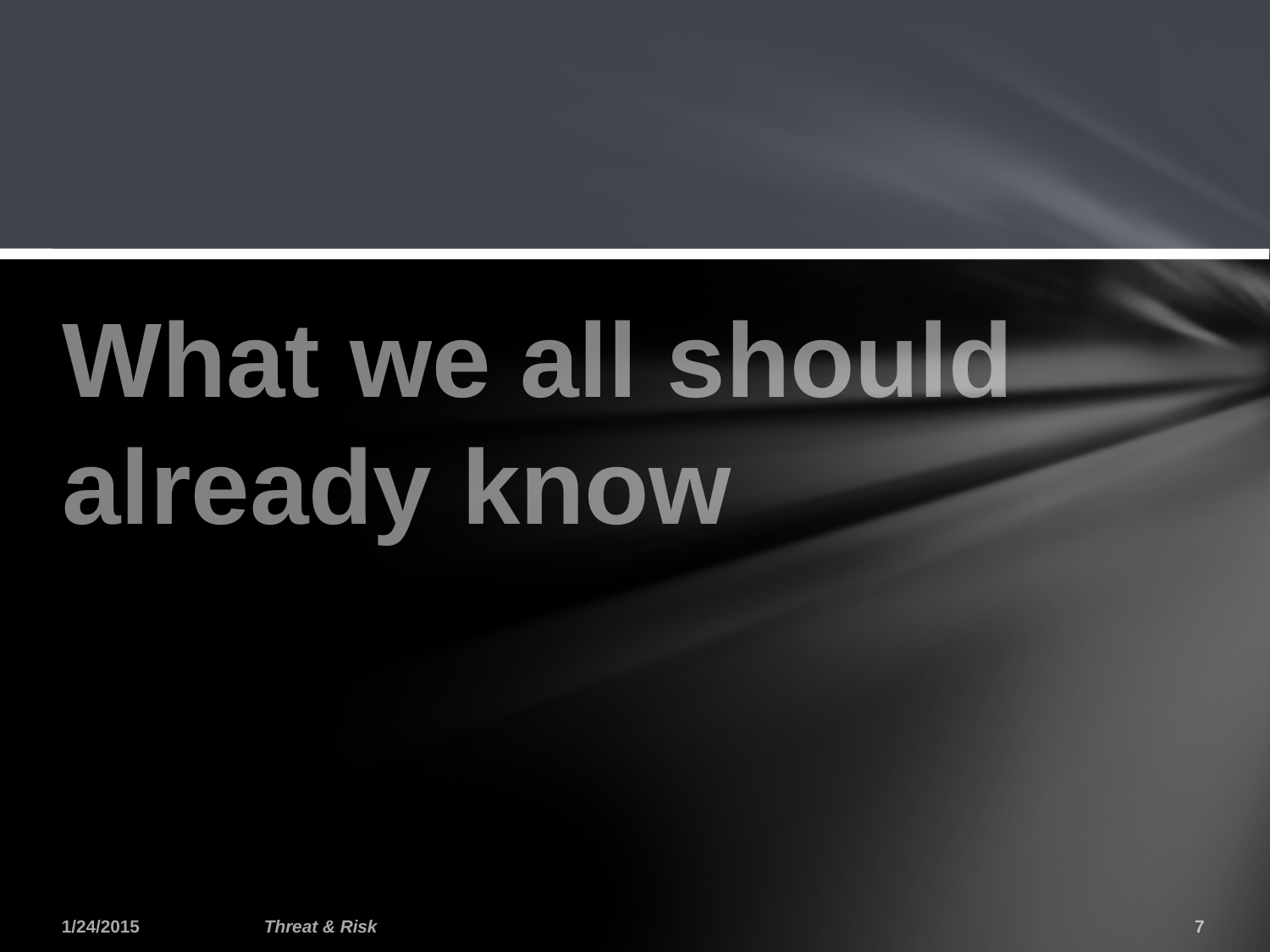

# What we all should already know

1/24/2015
Threat & Risk
7